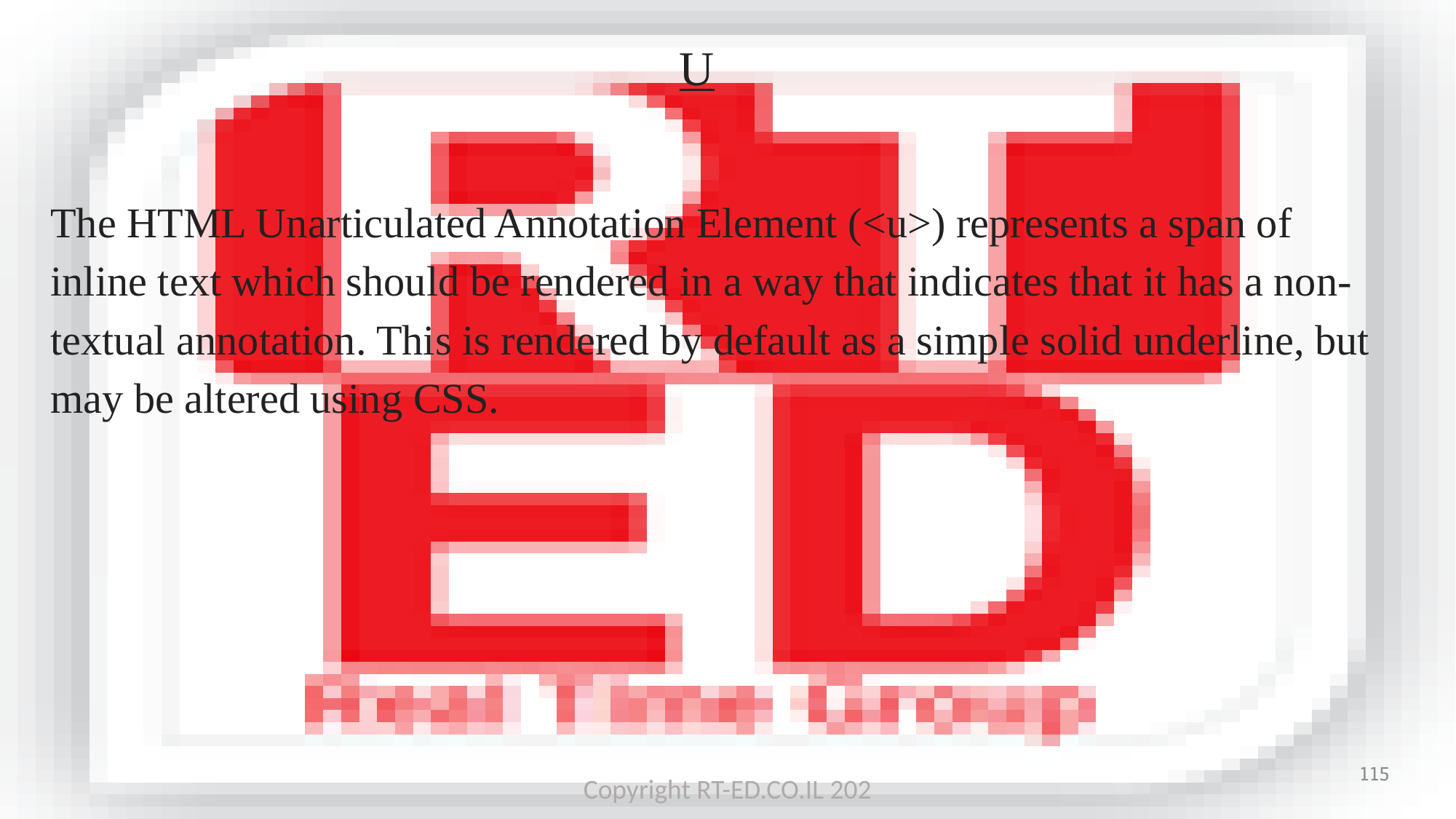

# U
The HTML Unarticulated Annotation Element (<u>) represents a span of inline text which should be rendered in a way that indicates that it has a non-textual annotation. This is rendered by default as a simple solid underline, but may be altered using CSS.
115
Copyright RT-ED.CO.IL 202